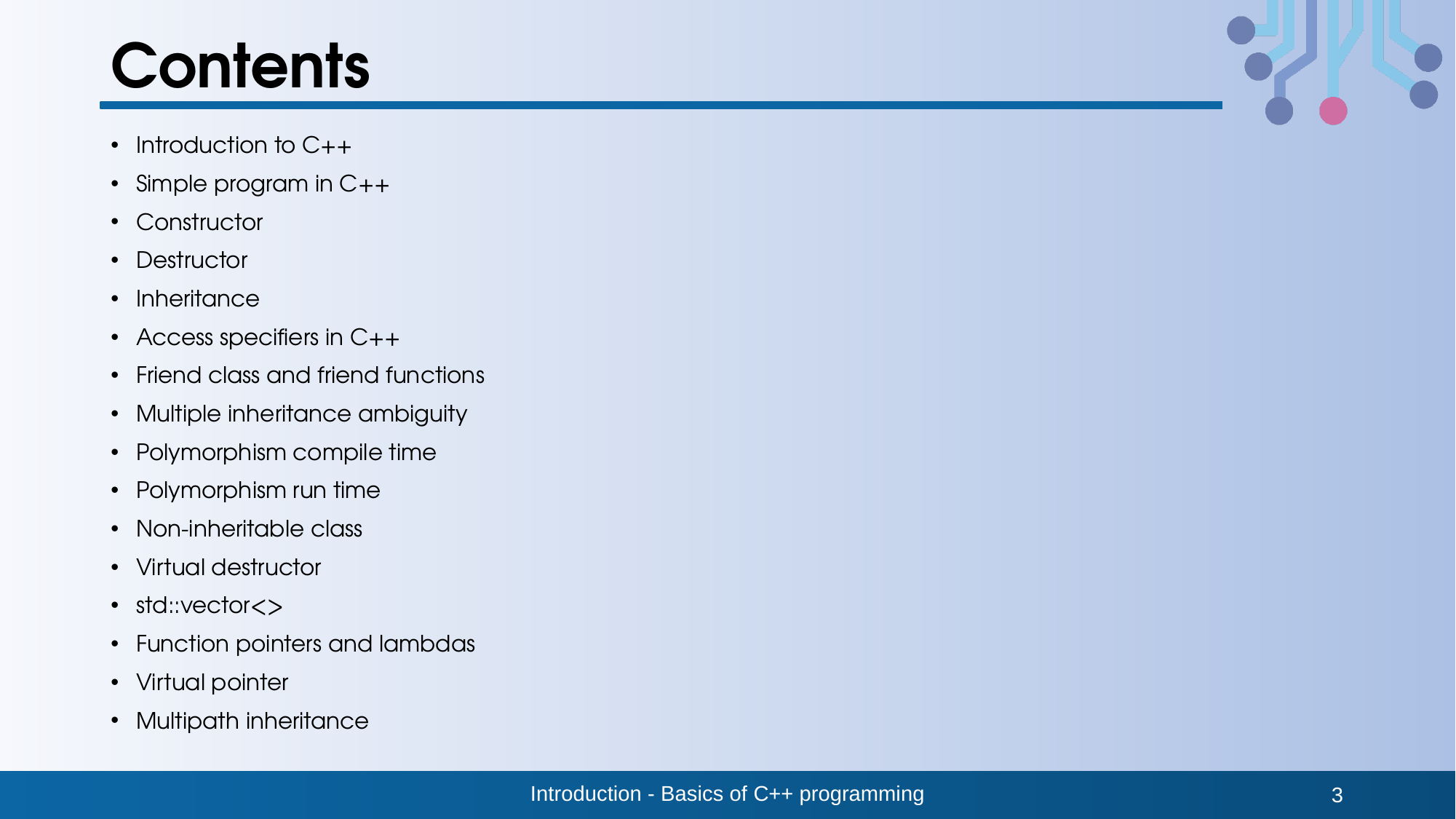

# Contents
Introduction to C++
Simple program in C++
Constructor
Destructor
Inheritance
Access specifiers in C++
Friend class and friend functions
Multiple inheritance ambiguity
Polymorphism compile time
Polymorphism run time
Non-inheritable class
Virtual destructor
std::vector<>
Function pointers and lambdas
Virtual pointer
Multipath inheritance

Introduction - Basics of C++ programming
3